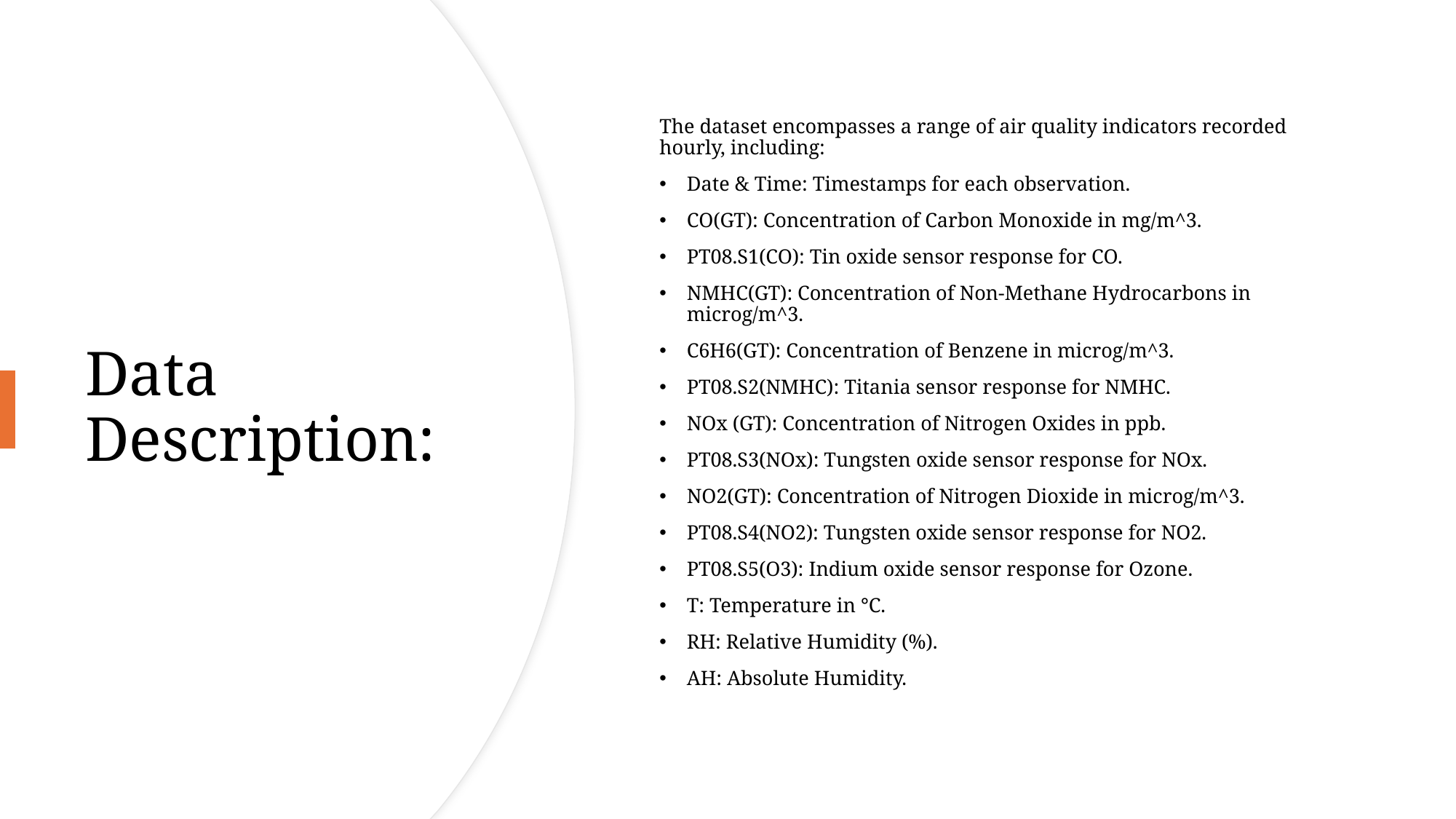

The dataset encompasses a range of air quality indicators recorded hourly, including:
Date & Time: Timestamps for each observation.
CO(GT): Concentration of Carbon Monoxide in mg/m^3.
PT08.S1(CO): Tin oxide sensor response for CO.
NMHC(GT): Concentration of Non-Methane Hydrocarbons in microg/m^3.
C6H6(GT): Concentration of Benzene in microg/m^3.
PT08.S2(NMHC): Titania sensor response for NMHC.
NOx (GT): Concentration of Nitrogen Oxides in ppb.
PT08.S3(NOx): Tungsten oxide sensor response for NOx.
NO2(GT): Concentration of Nitrogen Dioxide in microg/m^3.
PT08.S4(NO2): Tungsten oxide sensor response for NO2.
PT08.S5(O3): Indium oxide sensor response for Ozone.
T: Temperature in °C.
RH: Relative Humidity (%).
AH: Absolute Humidity.

# Data Description: